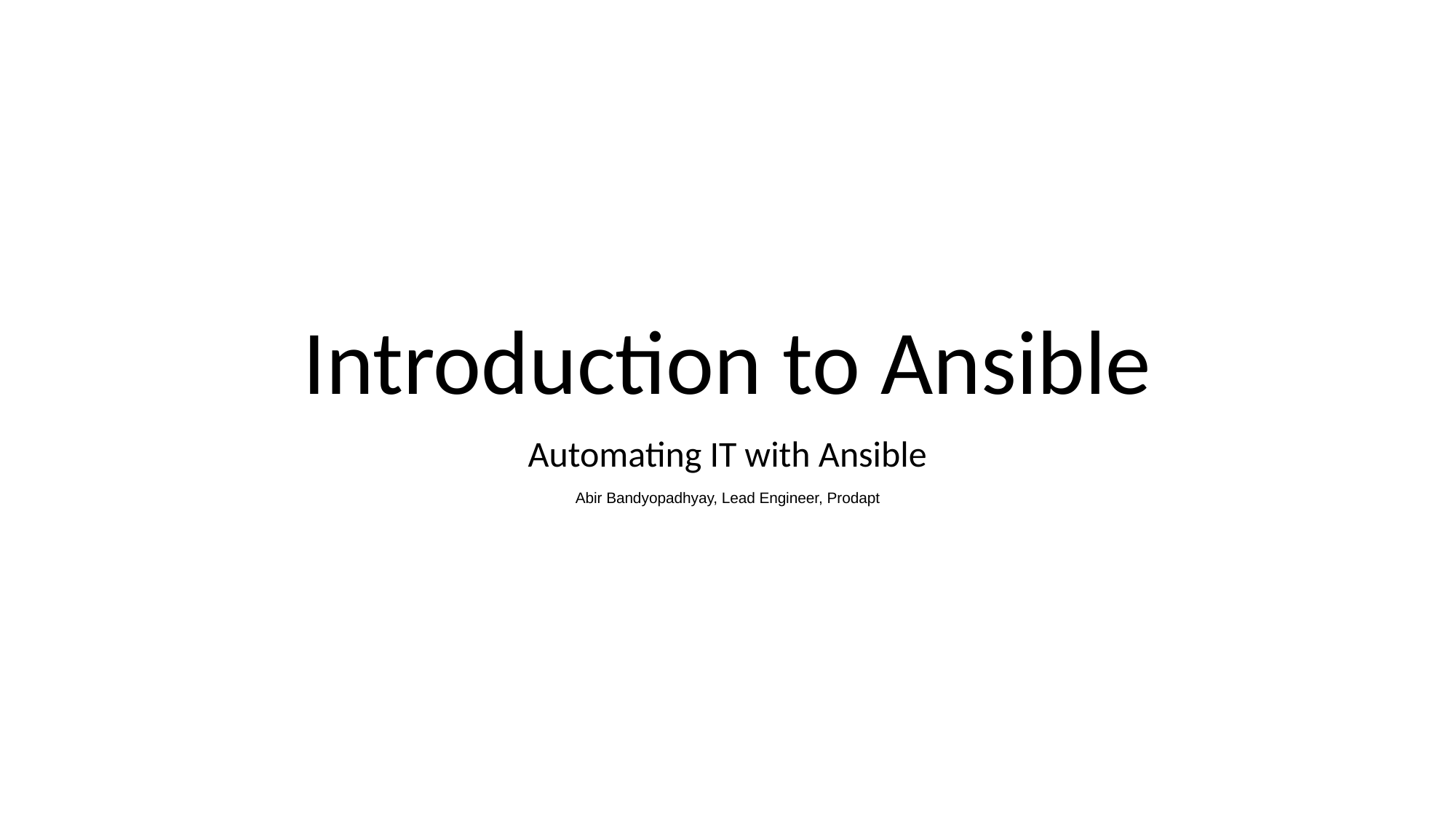

# Introduction to Ansible
Automating IT with Ansible
Abir Bandyopadhyay, Lead Engineer, Prodapt